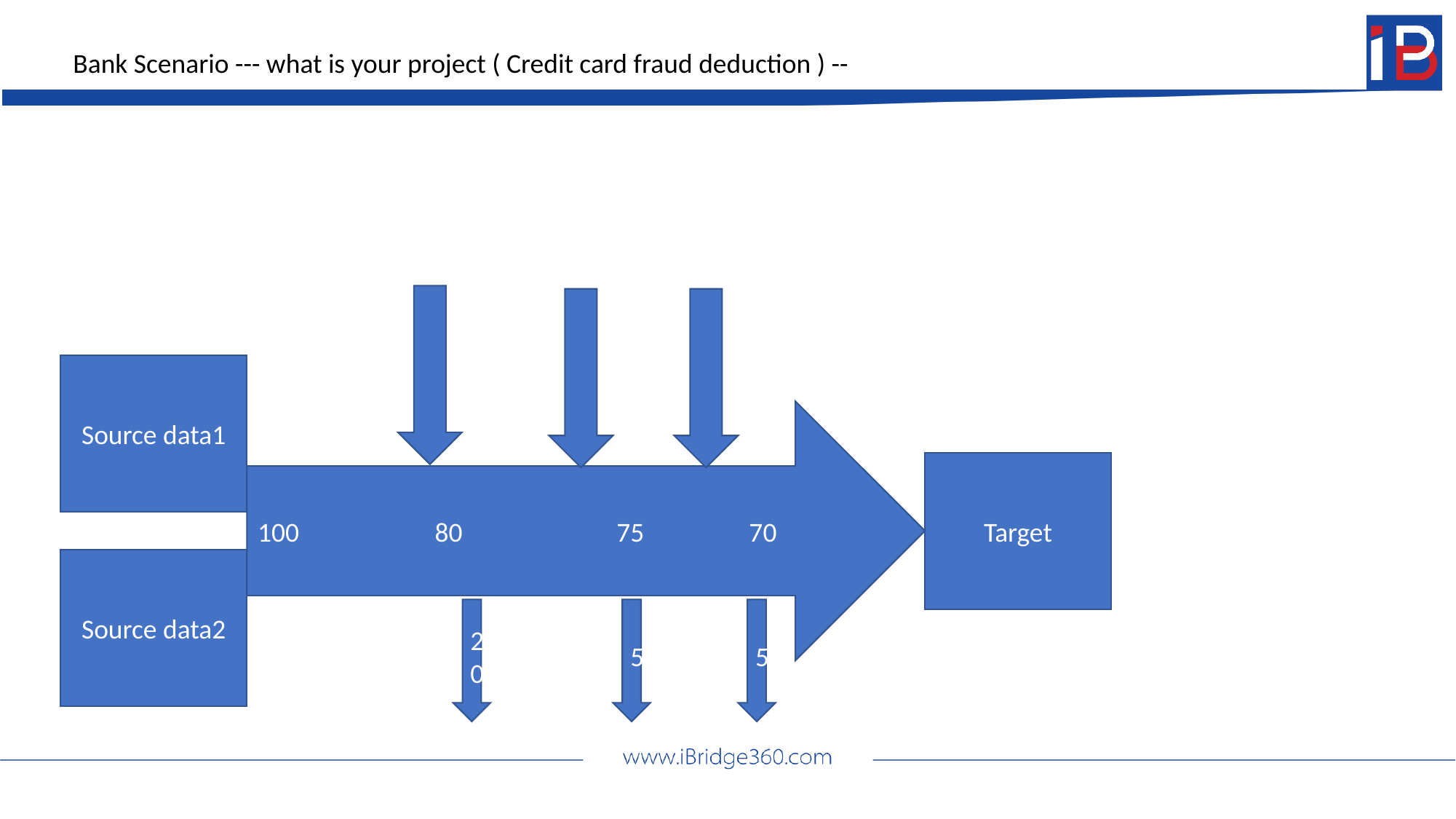

Bank Scenario --- what is your project ( Credit card fraud deduction ) --

Source data1
100                      80                         75                 70
Target
Source data2
5
20
5